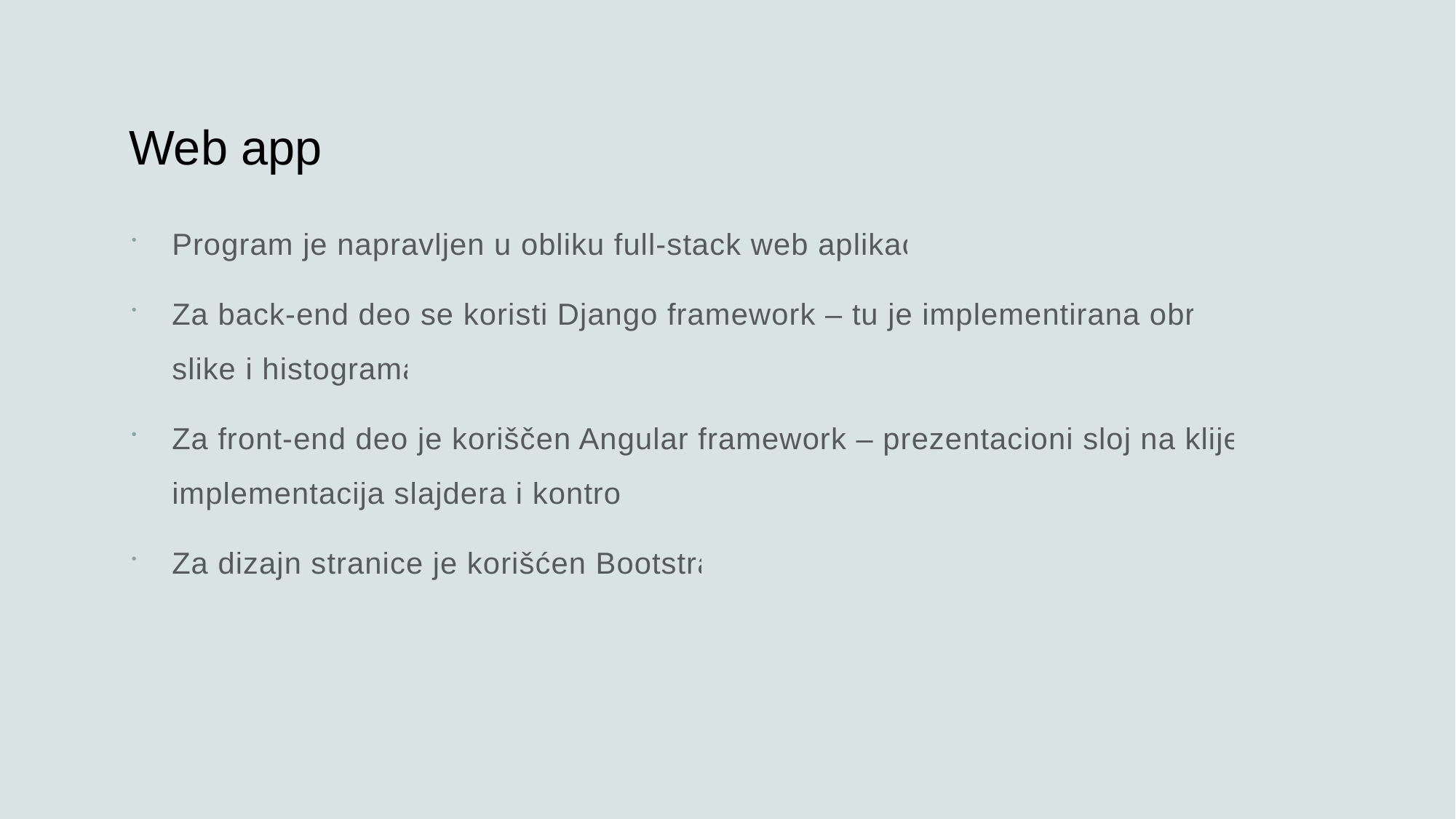

# Web app
Program je napravljen u obliku full-stack web aplikacije
Za back-end deo se koristi Django framework – tu je implementirana obrada slike i histograma
Za front-end deo je koriščen Angular framework – prezentacioni sloj na klijentu, implementacija slajdera i kontrola
Za dizajn stranice je korišćen Bootstrap